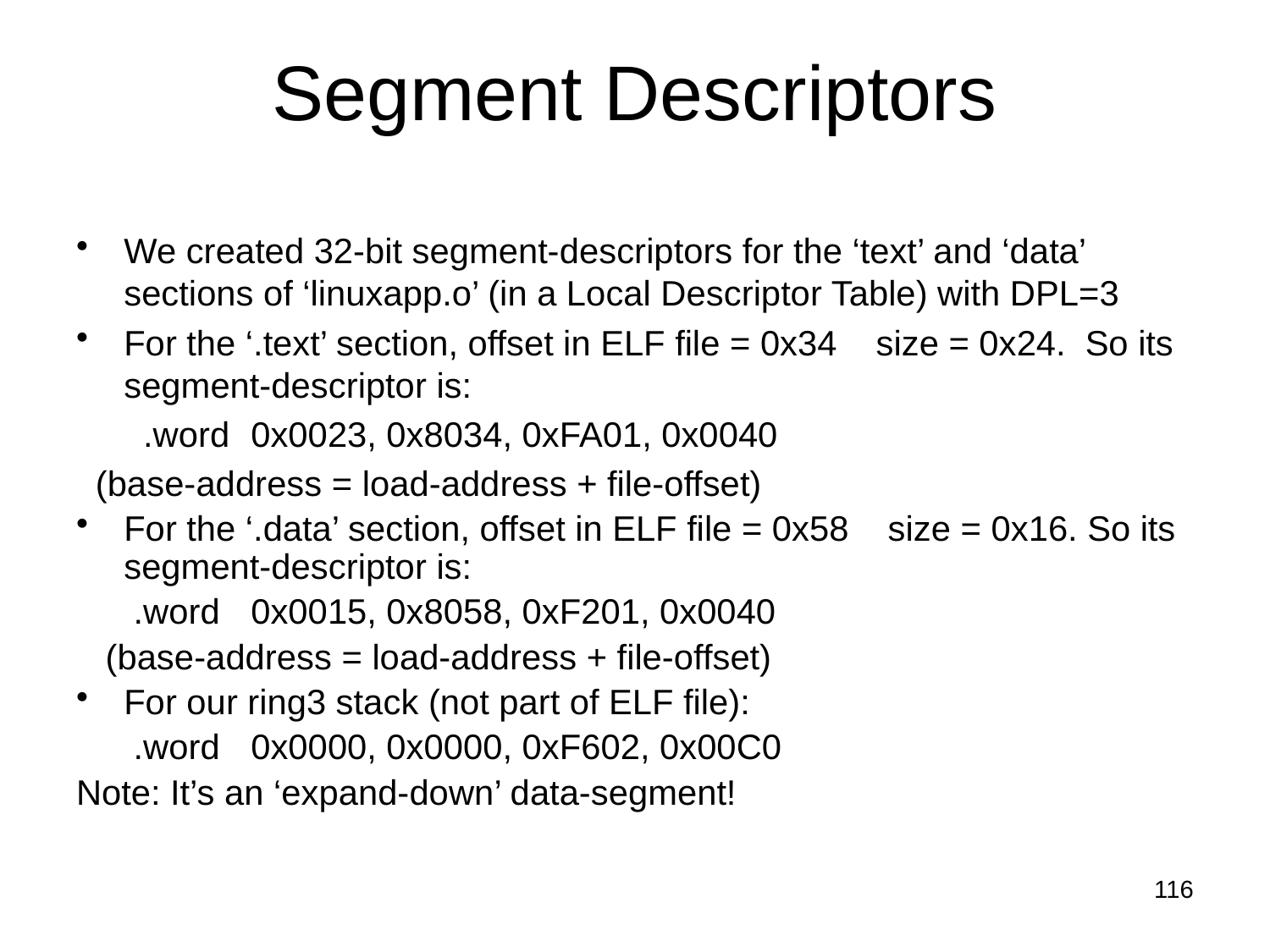

# Segment Descriptors
We created 32-bit segment-descriptors for the ‘text’ and ‘data’ sections of ‘linuxapp.o’ (in a Local Descriptor Table) with DPL=3
For the ‘.text’ section, offset in ELF file = 0x34    size = 0x24.  So its segment-descriptor is:
	  .word	0x0023, 0x8034, 0xFA01, 0x0040
  (base-address = load-address + file-offset)
For the ‘.data’ section, offset in ELF file = 0x58    size = 0x16. So its segment-descriptor is:
	 .word	0x0015, 0x8058, 0xF201, 0x0040
   (base-address = load-address + file-offset)
For our ring3 stack (not part of ELF file):
	 .word	0x0000, 0x0000, 0xF602, 0x00C0
Note: It’s an ‘expand-down’ data-segment!

116